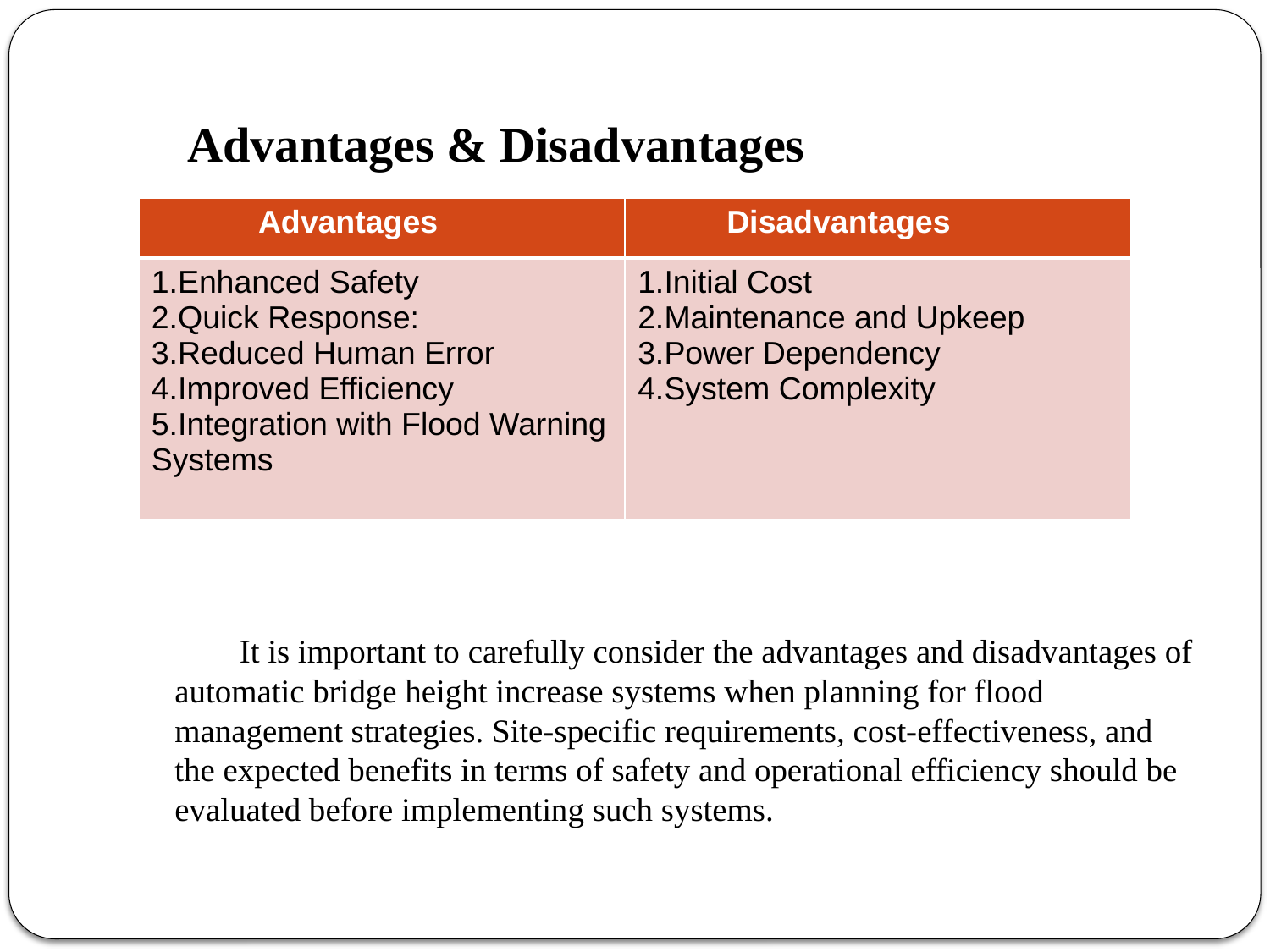

Advantages & Disadvantages
| Advantages | Disadvantages |
| --- | --- |
| 1.Enhanced Safety 2.Quick Response: 3.Reduced Human Error 4.Improved Efficiency 5.Integration with Flood Warning Systems | 1.Initial Cost 2.Maintenance and Upkeep 3.Power Dependency 4.System Complexity |

           It is important to carefully consider the advantages and disadvantages of automatic bridge height increase systems when planning for flood management strategies. Site-specific requirements, cost-effectiveness, and the expected benefits in terms of safety and operational efficiency should be evaluated before implementing such systems.